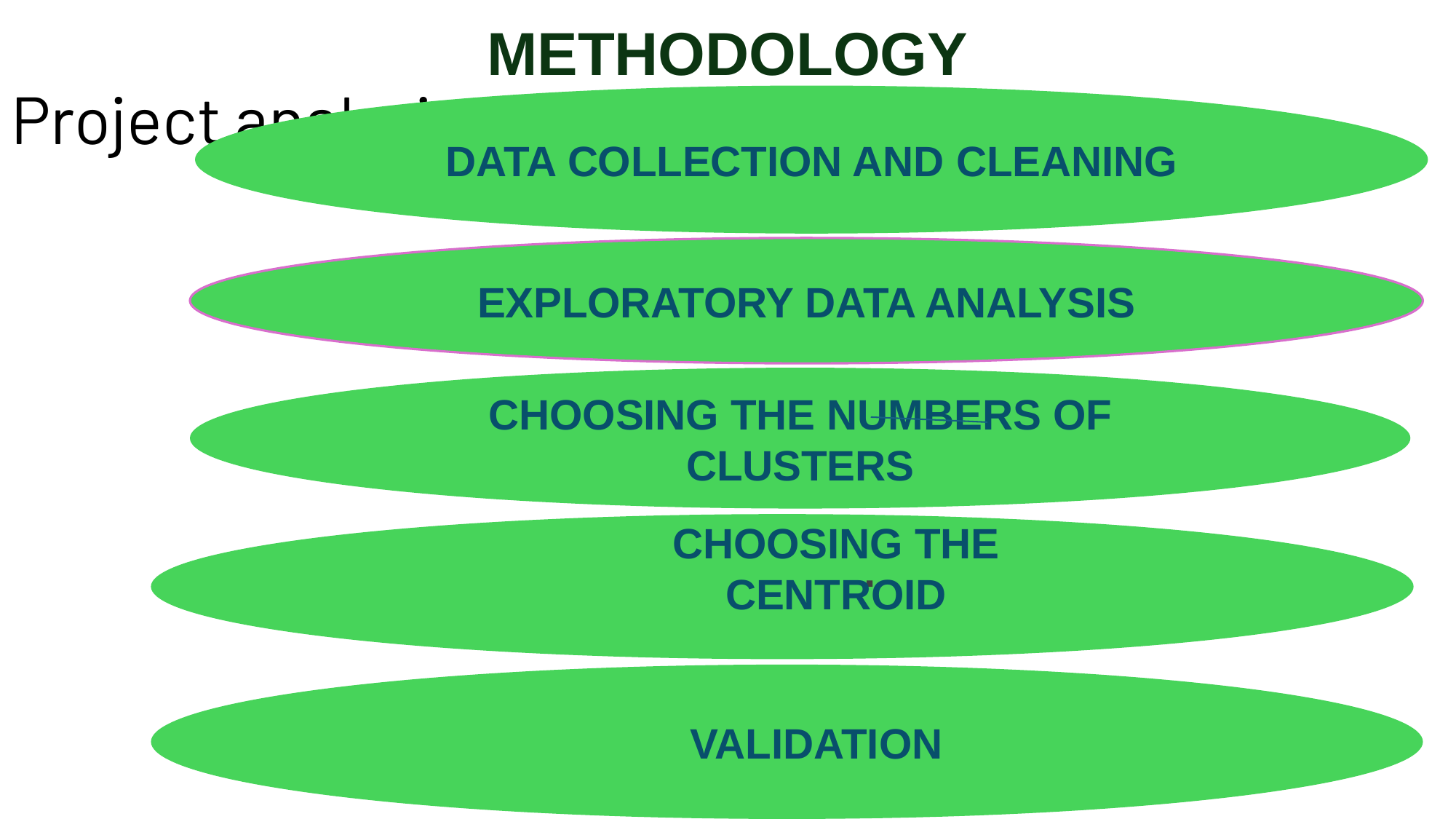

METHODOLOGY
Project analysis slide 4
DATA COLLECTION AND CLEANING
EXPLORATORY DATA ANALYSIS
CHOOSING THE NUMBERS OF CLUSTERS

CHOOSING THE CENTROID
.
     VALIDATION